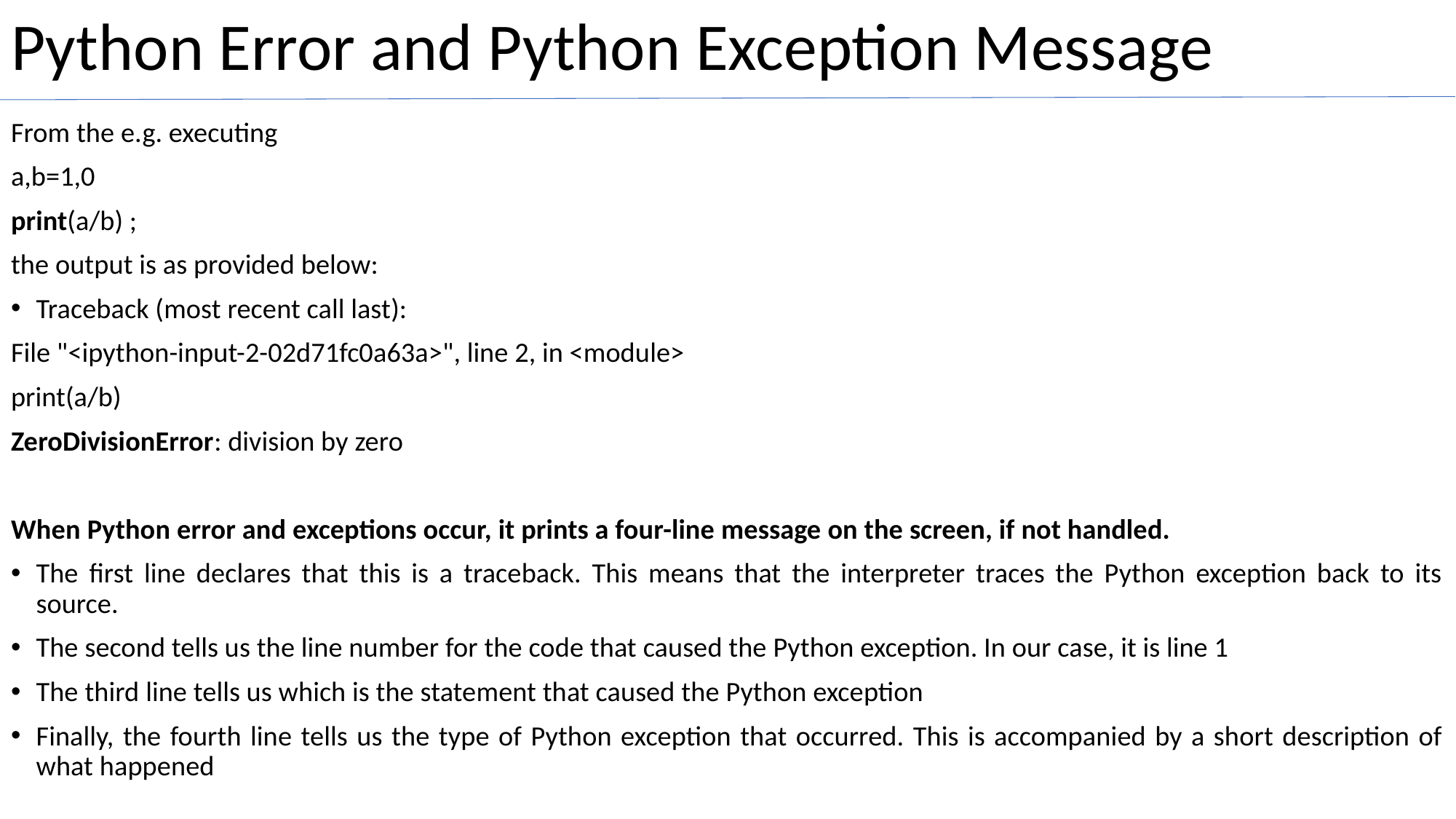

# Python Error and Python Exception Message
From the e.g. executing
a,b=1,0
print(a/b) ;
the output is as provided below:
Traceback (most recent call last):
File "<ipython-input-2-02d71fc0a63a>", line 2, in <module>
print(a/b)
ZeroDivisionError: division by zero

When Python error and exceptions occur, it prints a four-line message on the screen, if not handled.
The first line declares that this is a traceback. This means that the interpreter traces the Python exception back to its source.
The second tells us the line number for the code that caused the Python exception. In our case, it is line 1
The third line tells us which is the statement that caused the Python exception
Finally, the fourth line tells us the type of Python exception that occurred. This is accompanied by a short description of what happened